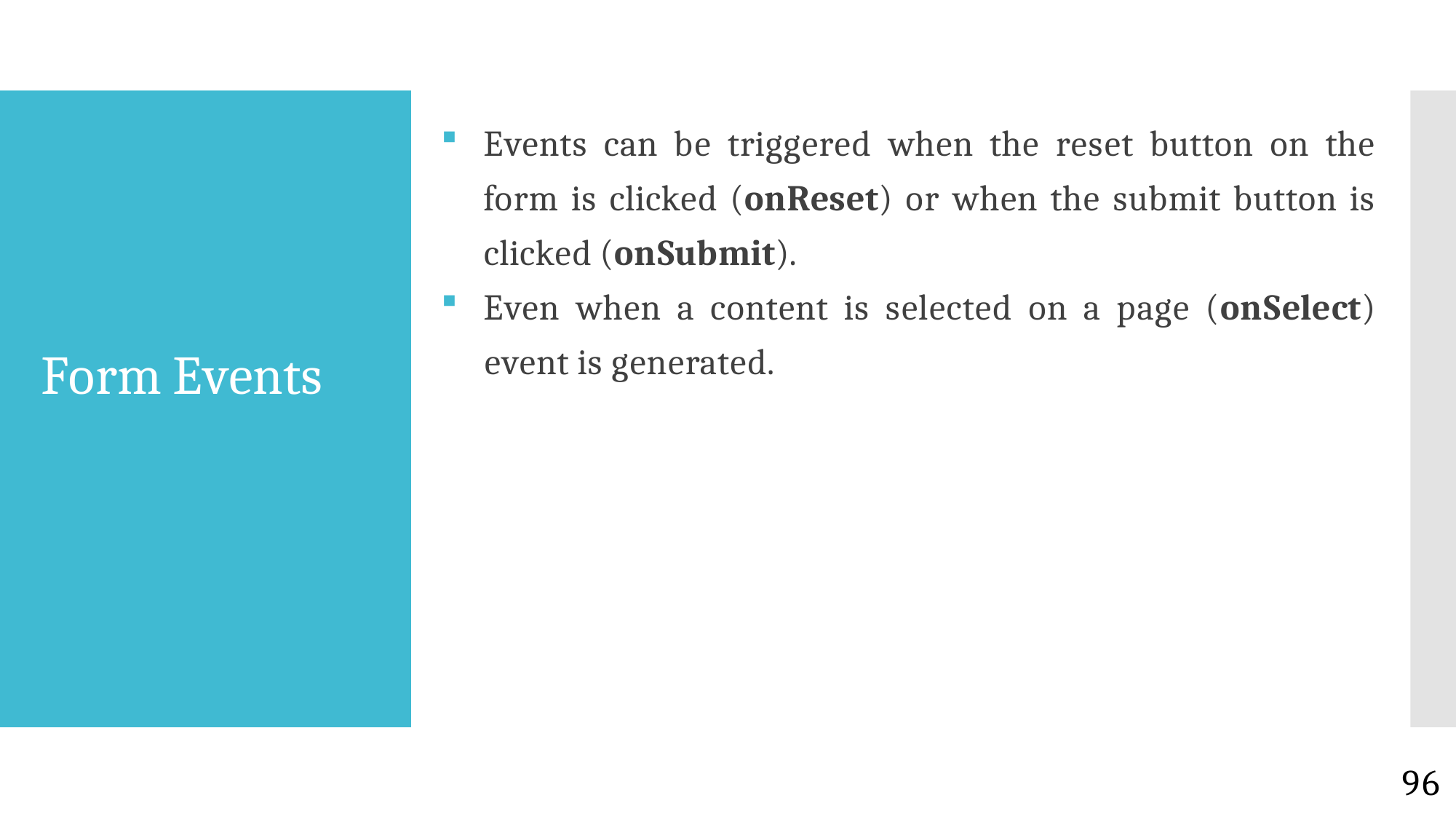

Events can be triggered when the reset button on the form is clicked (onReset) or when the submit button is clicked (onSubmit).
Even when a content is selected on a page (onSelect) event is generated.

# Form Events
96